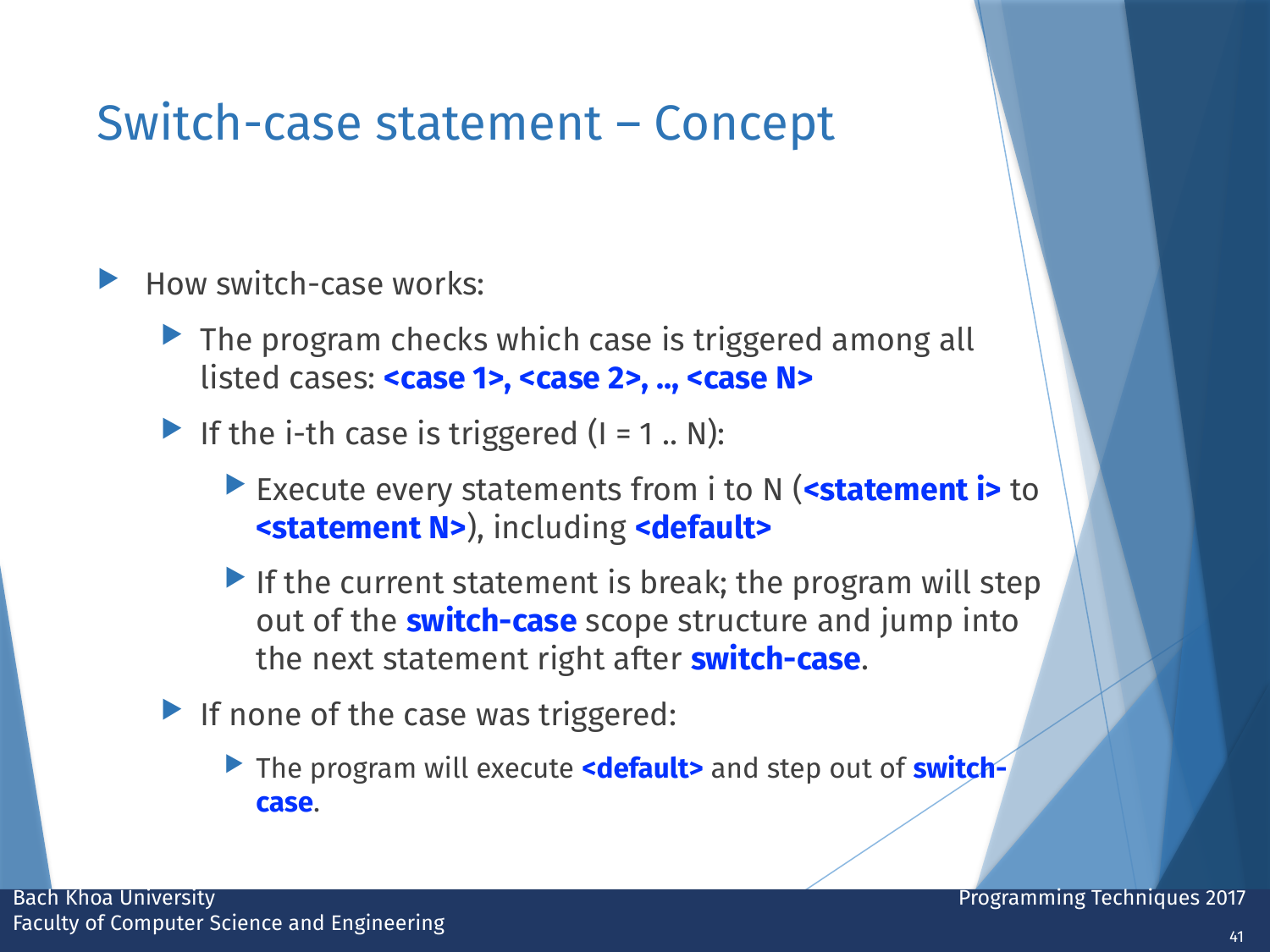

# Switch-case statement – Concept
How switch-case works:
The program checks which case is triggered among all listed cases: <case 1>, <case 2>, .., <case N>
If the i-th case is triggered (I = 1 .. N):
Execute every statements from i to N (<statement i> to <statement N>), including <default>
If the current statement is break; the program will step out of the switch-case scope structure and jump into the next statement right after switch-case.
If none of the case was triggered:
The program will execute <default> and step out of switch-case.
41